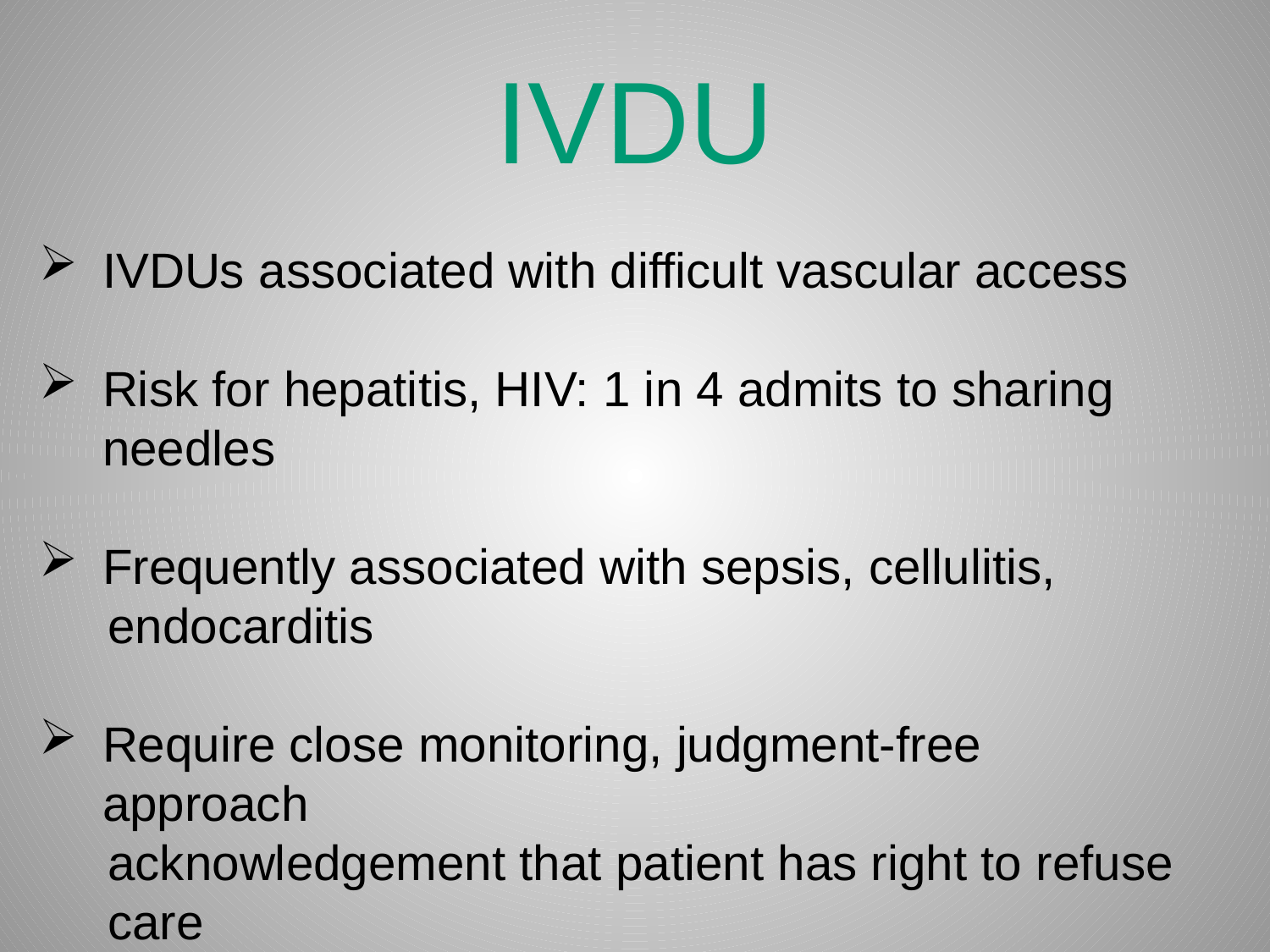

# IVDU
IVDUs associated with difficult vascular access

Risk for hepatitis, HIV: 1 in 4 admits to sharing needles

Frequently associated with sepsis, cellulitis,
     endocarditis

Require close monitoring, judgment-free approach
     acknowledgement that patient has right to refuse
     care